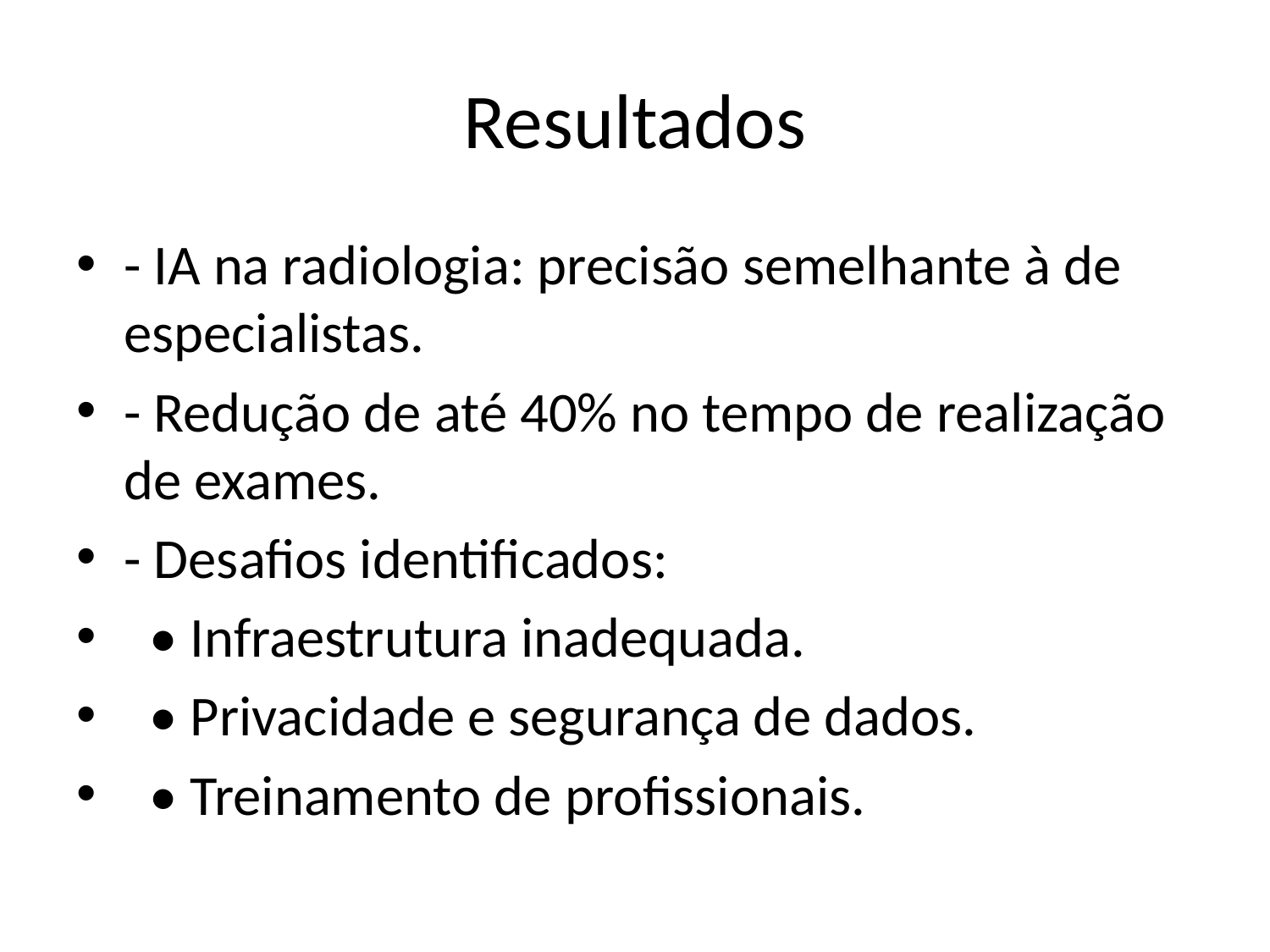

# Resultados
- IA na radiologia: precisão semelhante à de especialistas.
- Redução de até 40% no tempo de realização de exames.
- Desafios identificados:
  • Infraestrutura inadequada.
  • Privacidade e segurança de dados.
  • Treinamento de profissionais.